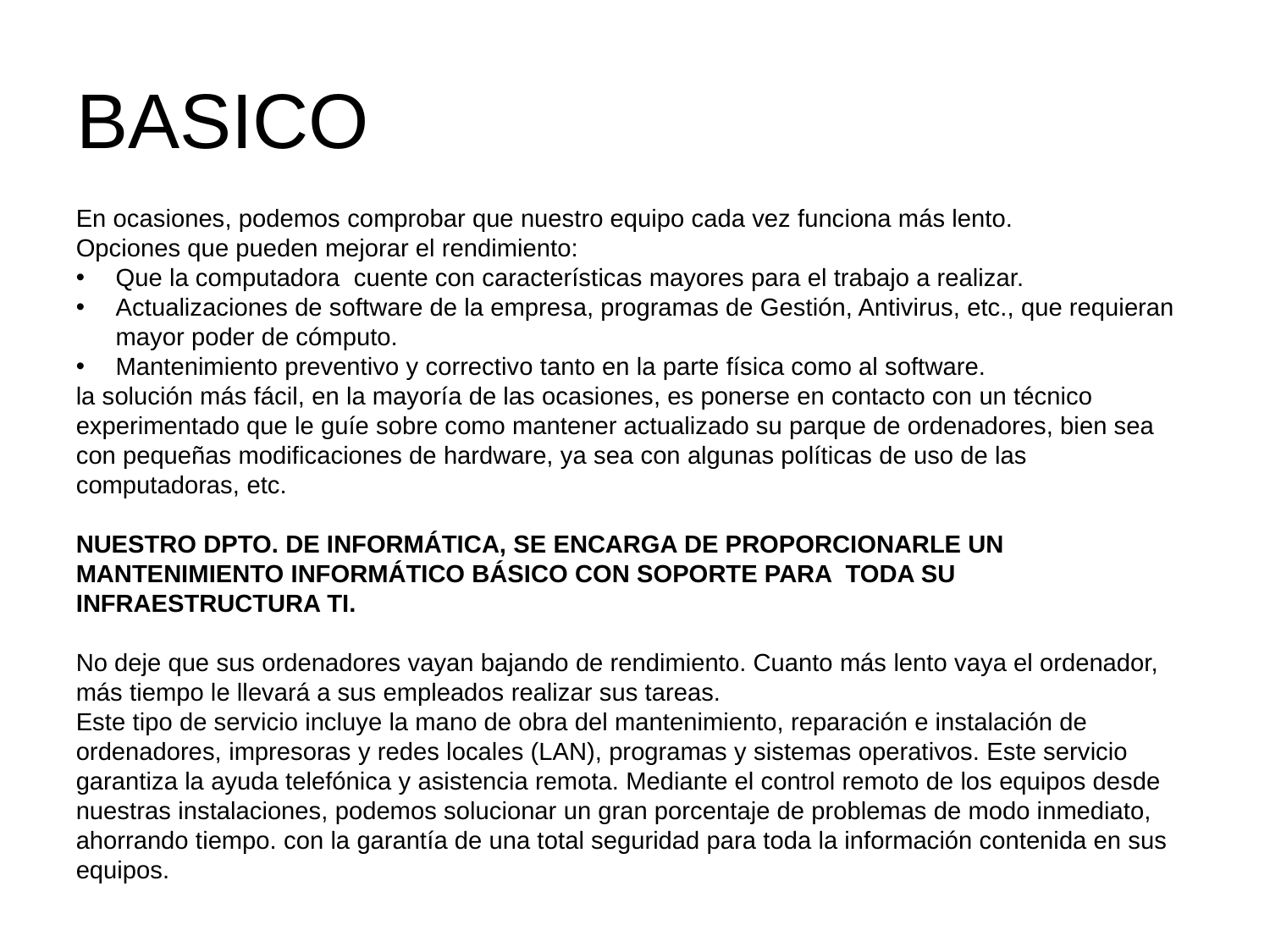

# BASICO
En ocasiones, podemos comprobar que nuestro equipo cada vez funciona más lento.
Opciones que pueden mejorar el rendimiento:
Que la computadora  cuente con características mayores para el trabajo a realizar.
Actualizaciones de software de la empresa, programas de Gestión, Antivirus, etc., que requieran mayor poder de cómputo.
Mantenimiento preventivo y correctivo tanto en la parte física como al software.
la solución más fácil, en la mayoría de las ocasiones, es ponerse en contacto con un técnico experimentado que le guíe sobre como mantener actualizado su parque de ordenadores, bien sea con pequeñas modificaciones de hardware, ya sea con algunas políticas de uso de las computadoras, etc.

NUESTRO DPTO. DE INFORMÁTICA, SE ENCARGA DE PROPORCIONARLE UN MANTENIMIENTO INFORMÁTICO BÁSICO CON SOPORTE PARA  TODA SU INFRAESTRUCTURA TI.

No deje que sus ordenadores vayan bajando de rendimiento. Cuanto más lento vaya el ordenador, más tiempo le llevará a sus empleados realizar sus tareas.
Este tipo de servicio incluye la mano de obra del mantenimiento, reparación e instalación de ordenadores, impresoras y redes locales (LAN), programas y sistemas operativos. Este servicio garantiza la ayuda telefónica y asistencia remota. Mediante el control remoto de los equipos desde nuestras instalaciones, podemos solucionar un gran porcentaje de problemas de modo inmediato, ahorrando tiempo. con la garantía de una total seguridad para toda la información contenida en sus equipos.